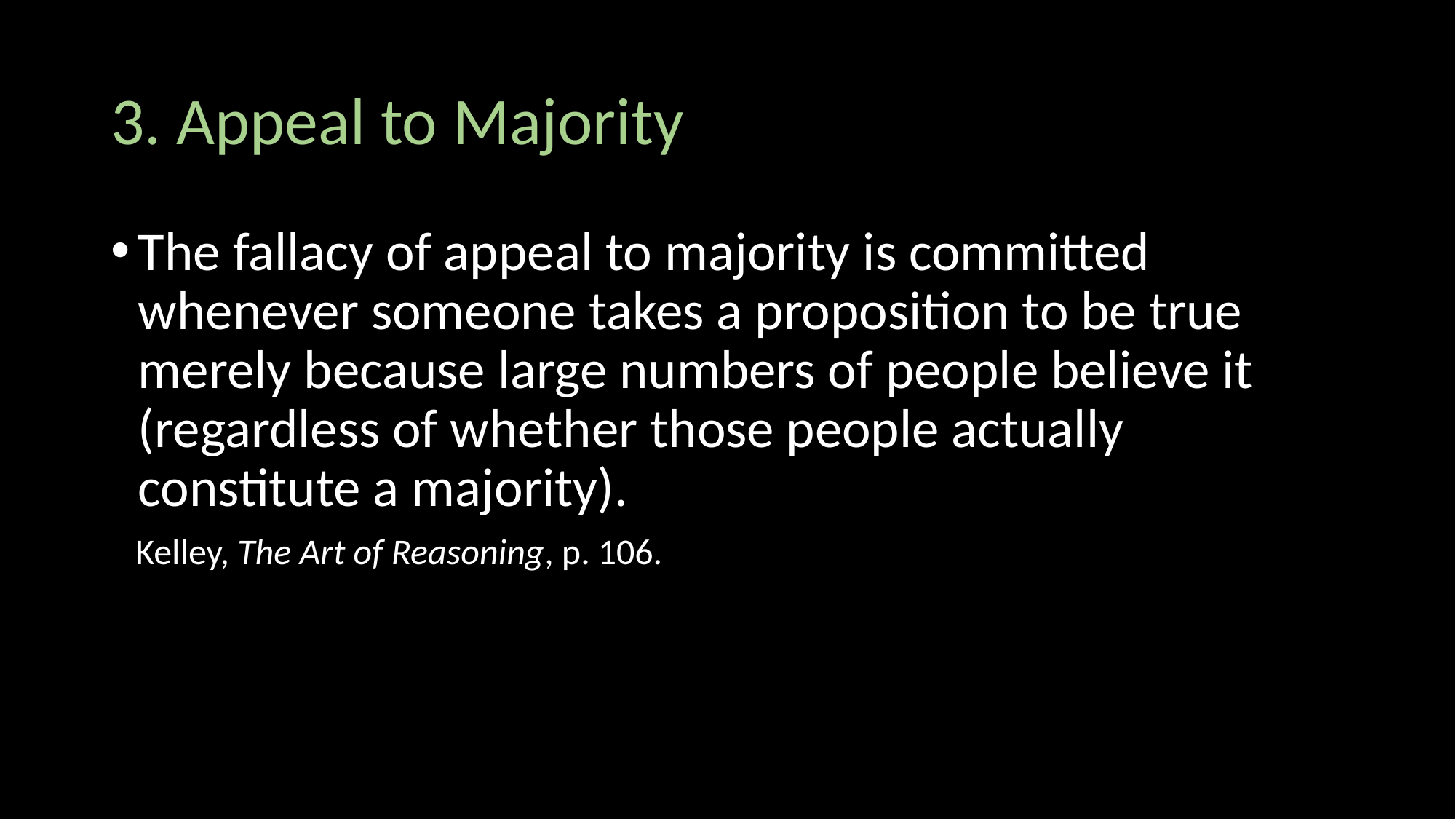

# 3. Appeal to Majority
The fallacy of appeal to majority is committed whenever someone takes a proposition to be true merely because large numbers of people believe it (regardless of whether those people actually constitute a majority).
   Kelley, The Art of Reasoning, p. 106.